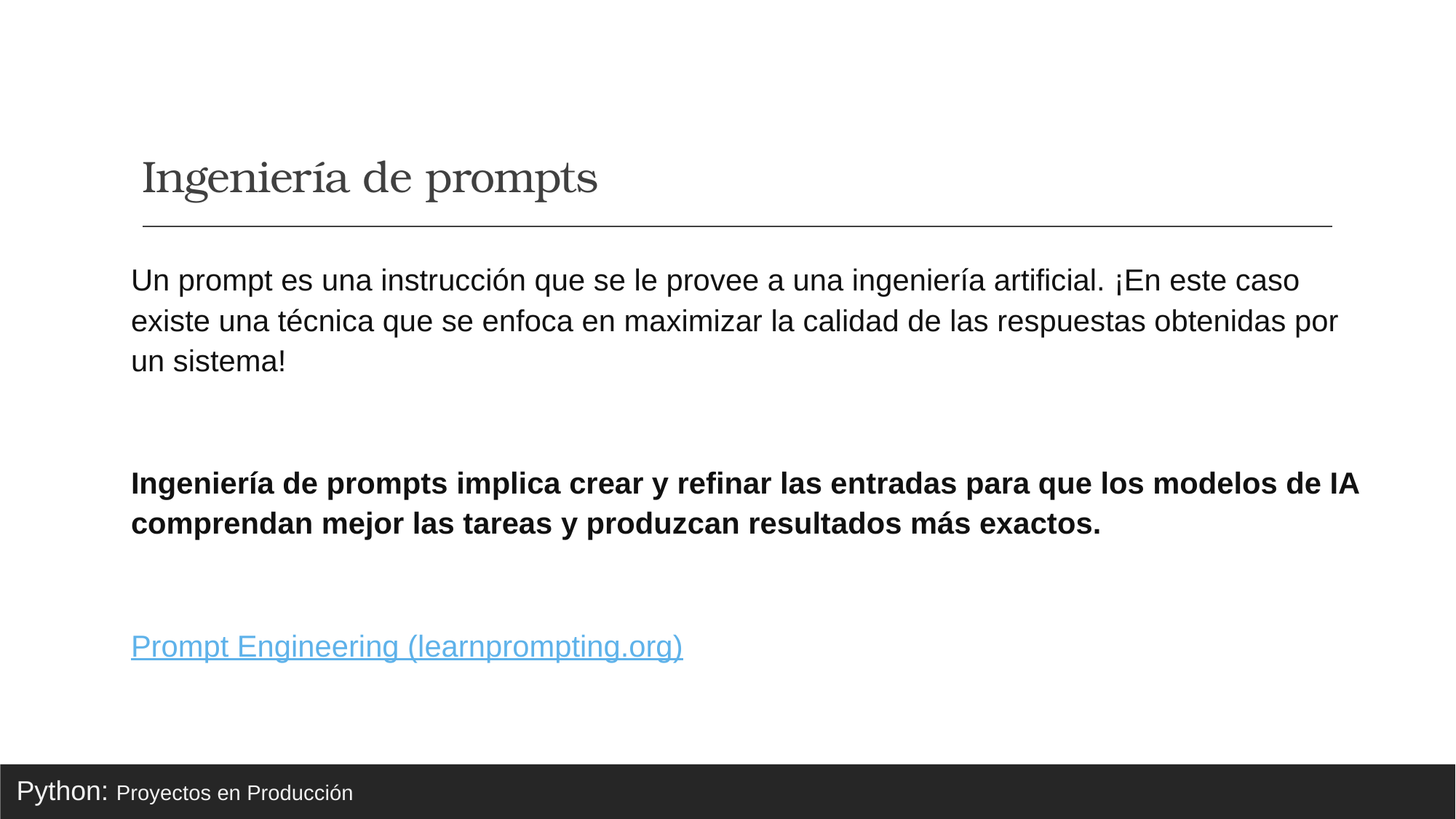

# Ingeniería de prompts
Un prompt es una instrucción que se le provee a una ingeniería artificial. ¡En este caso existe una técnica que se enfoca en maximizar la calidad de las respuestas obtenidas por un sistema!

Ingeniería de prompts implica crear y refinar las entradas para que los modelos de IA comprendan mejor las tareas y produzcan resultados más exactos.

Prompt Engineering (learnprompting.org)
Python: Proyectos en Producción